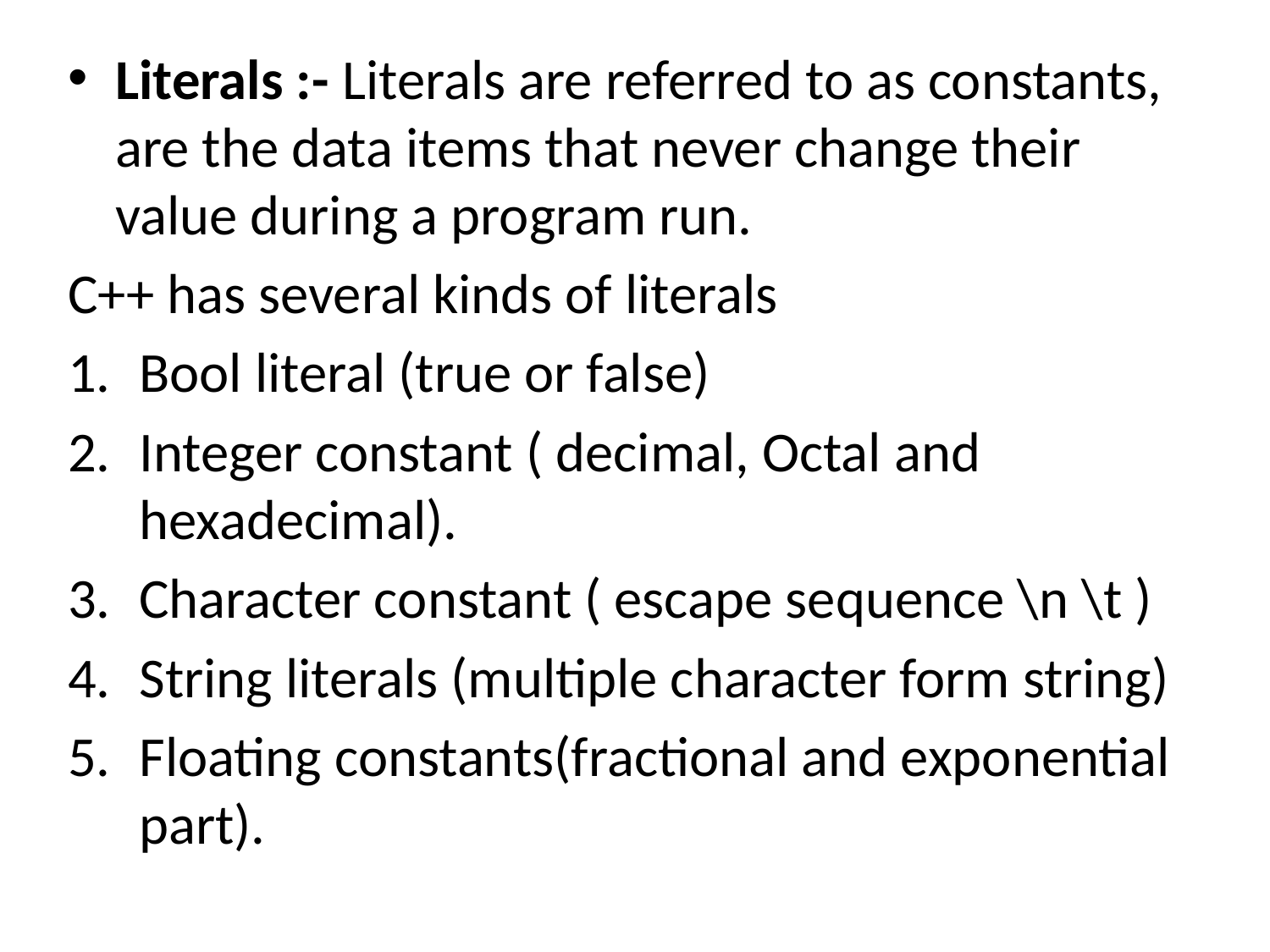

Literals :- Literals are referred to as constants, are the data items that never change their value during a program run.
C++ has several kinds of literals
Bool literal (true or false)
Integer constant ( decimal, Octal and hexadecimal).
Character constant ( escape sequence \n \t )
String literals (multiple character form string)
Floating constants(fractional and exponential part).